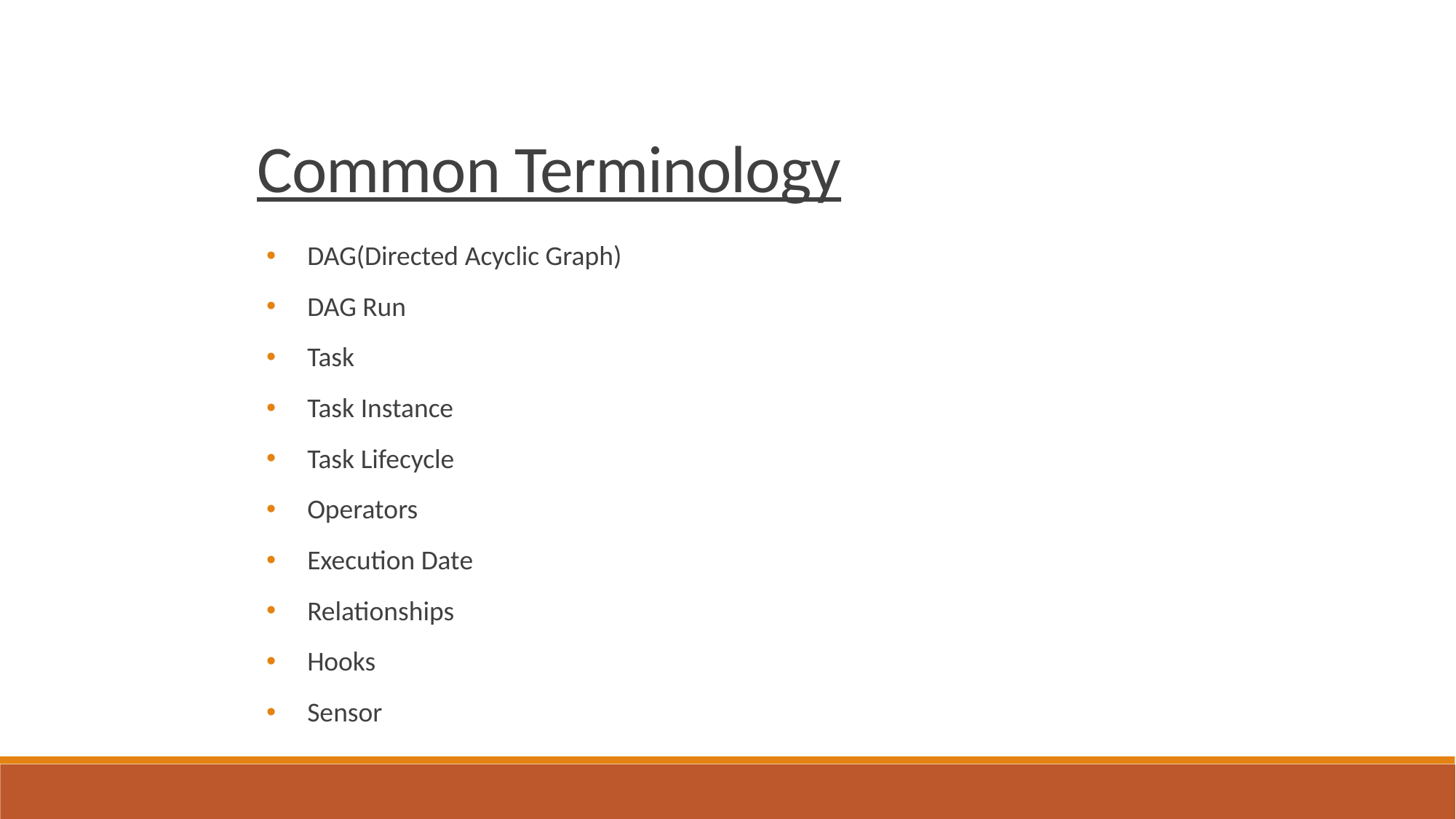

Common Terminology
DAG(Directed Acyclic Graph)
DAG Run
Task
Task Instance
Task Lifecycle
Operators
Execution Date
Relationships
Hooks
Sensor